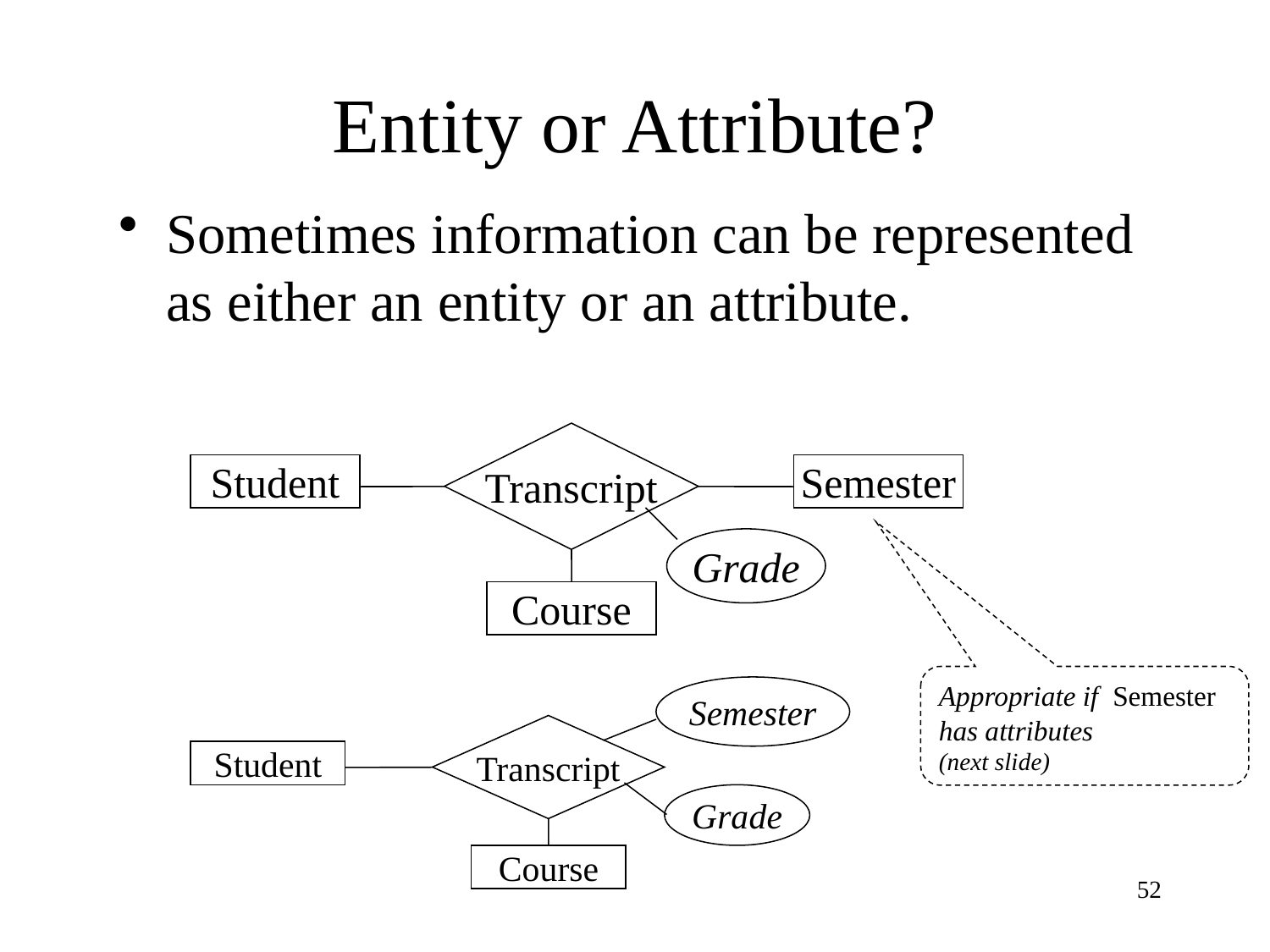

# Entity or Attribute?
Sometimes information can be represented as either an entity or an attribute.

Transcript
Student
Semester

Grade

Course
Appropriate if  Semester  has attributes
(next slide)
Semester
Transcript

Student

Grade

Course
52